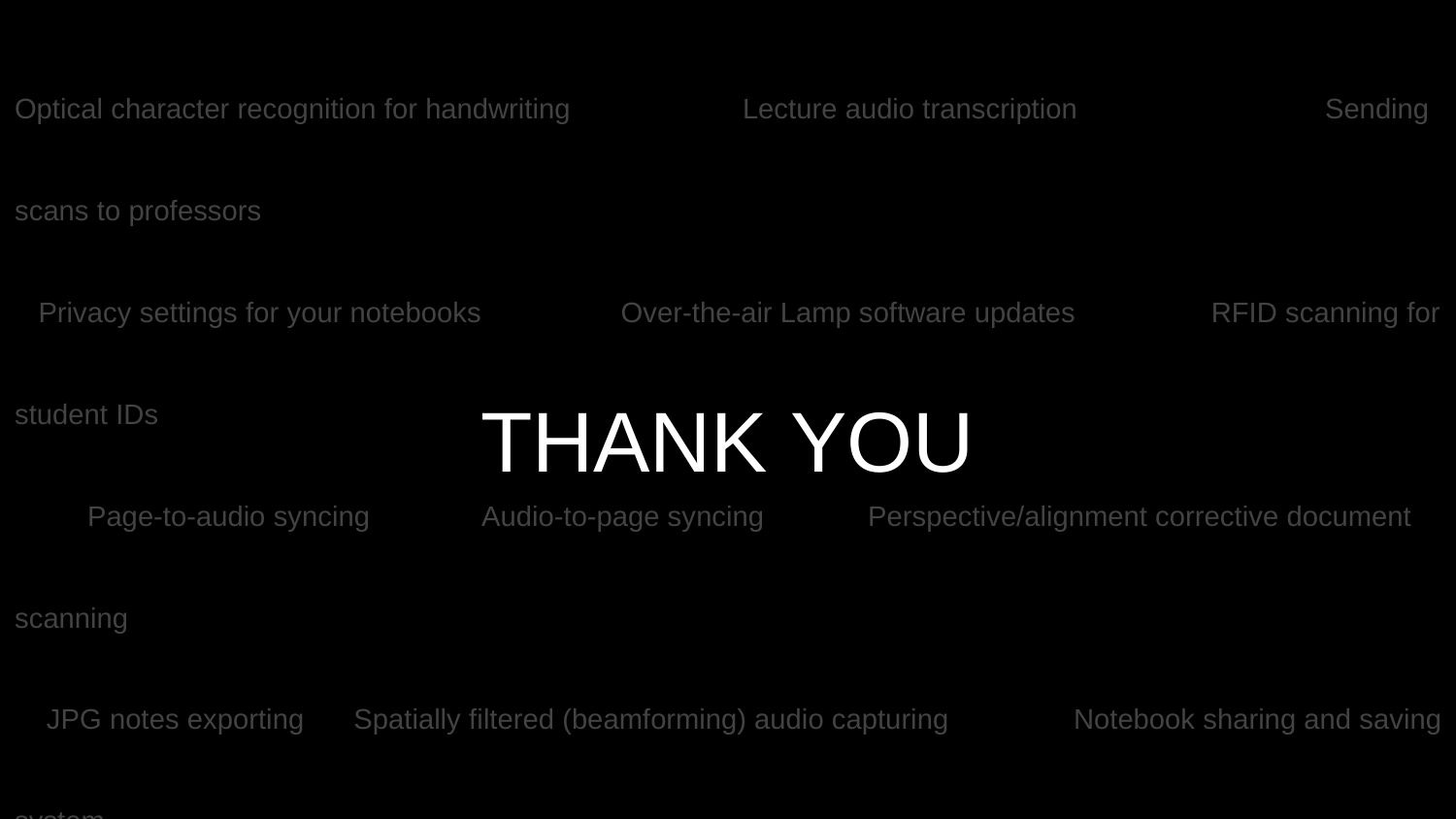

Optical character recognition for handwriting		Lecture audio transcription		Sending scans to professors
   Privacy settings for your notebooks	   Over-the-air Lamp software updates	    RFID scanning for student IDs
Page-to-audio syncing	    Audio-to-page syncing             Perspective/alignment corrective document scanning
    JPG notes exporting	      Spatially filtered (beamforming) audio capturing	     Notebook sharing and saving  system
 	    Notebook rating system									Lamp audio cues as status alerts
      Mass-Lamp registration via audio	packets         Renaming/deleting notebooks	  Split into new page functionality
SDAC-Ready labelling	   Edge-detecting and color correcting document scanning           Page fingerprinting tech
   Exporting lecture audio files		Full page history throughout time		Auto-link of course/notebook/student

# THANK YOU